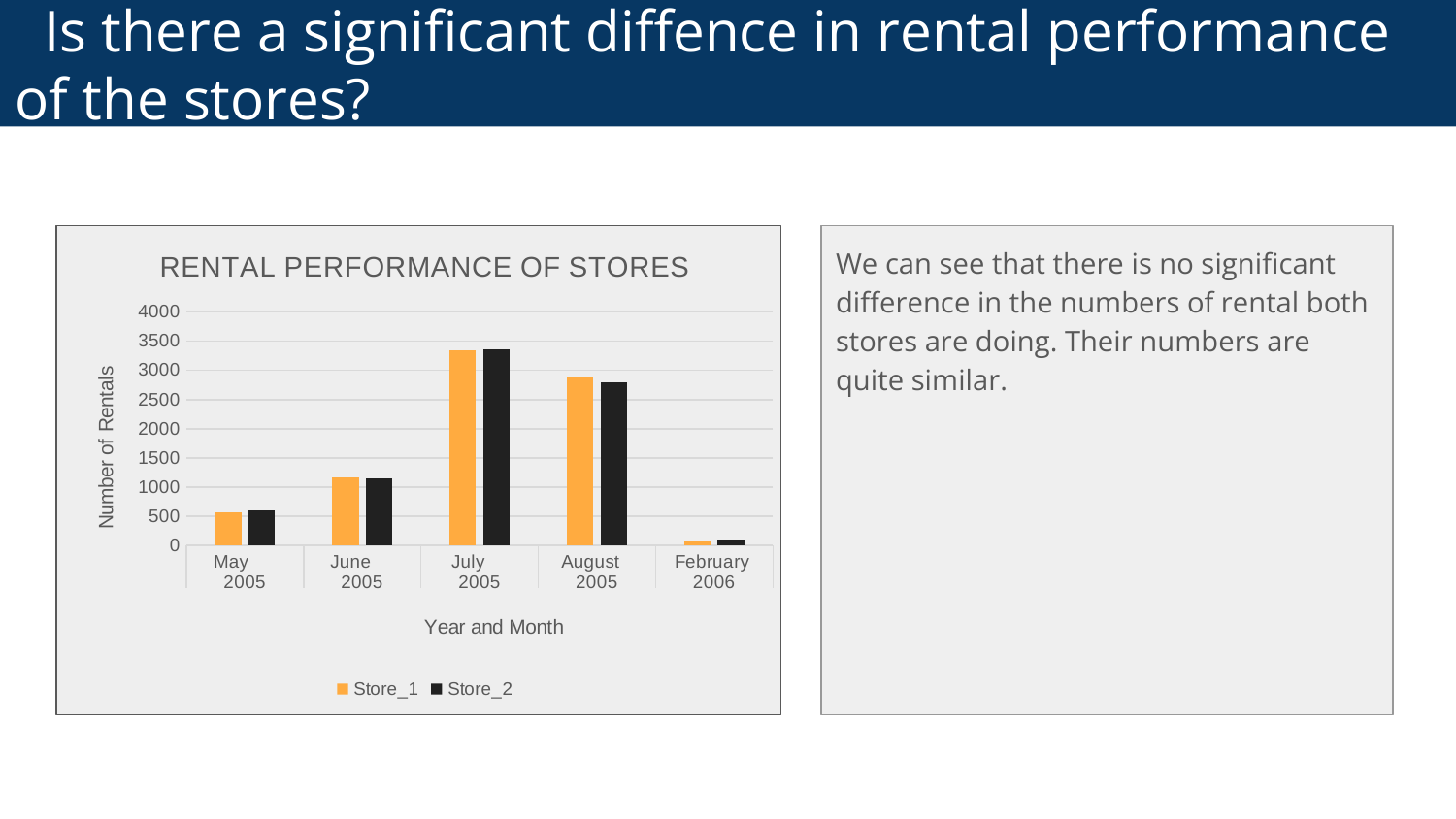

# Is there a significant diffence in rental performance of the stores?

### Chart: RENTAL PERFORMANCE OF STORES

| Category | Store_1 | Store_2 |
|---|---|---|
| May       | 558.0 | 598.0 |
| June      | 1163.0 | 1148.0 |
| July      | 3342.0 | 3367.0 |
| August    | 2892.0 | 2794.0 |
| February  | 85.0 | 97.0 |
We can see that there is no significant difference in the numbers of rental both stores are doing. Their numbers are quite similar.